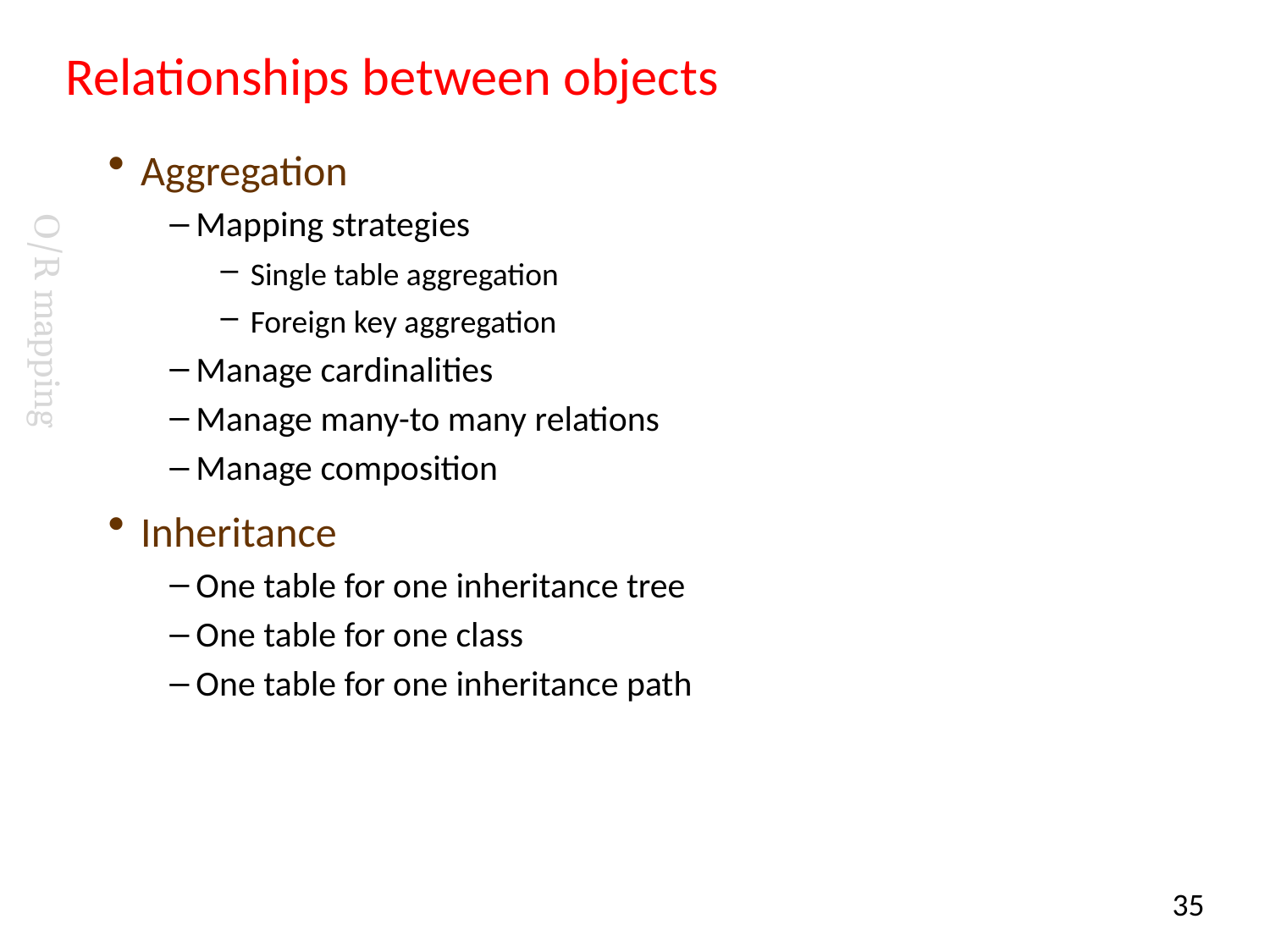

# Relationships between objects
Aggregation
Mapping strategies
Single table aggregation
Foreign key aggregation
Manage cardinalities
Manage many-to many relations
Manage composition
Inheritance
One table for one inheritance tree
One table for one class
One table for one inheritance path

O/R mapping
35